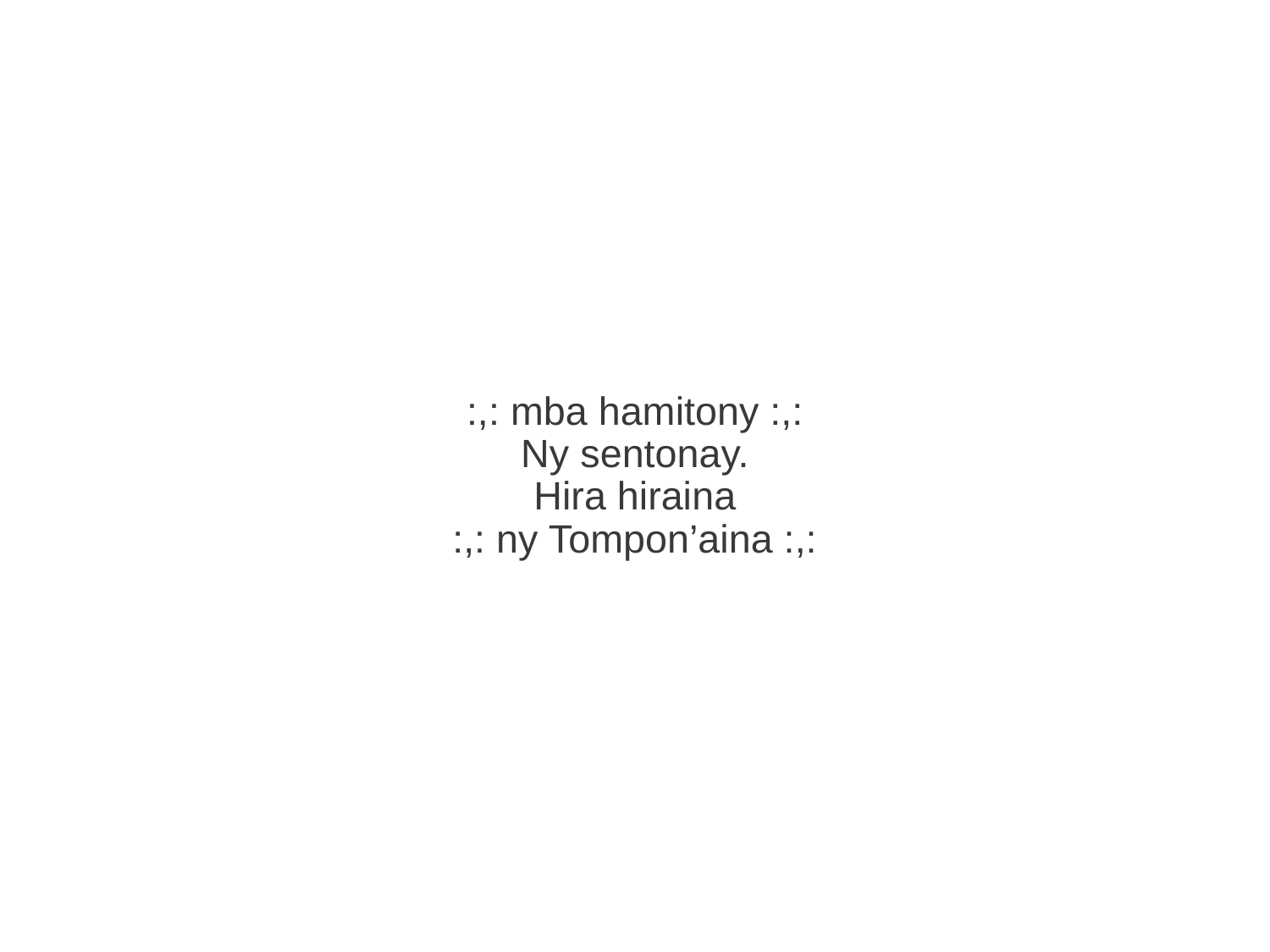

:,: mba hamitony :,:
Ny sentonay.
Hira hiraina
:,: ny Tompon’aina :,: